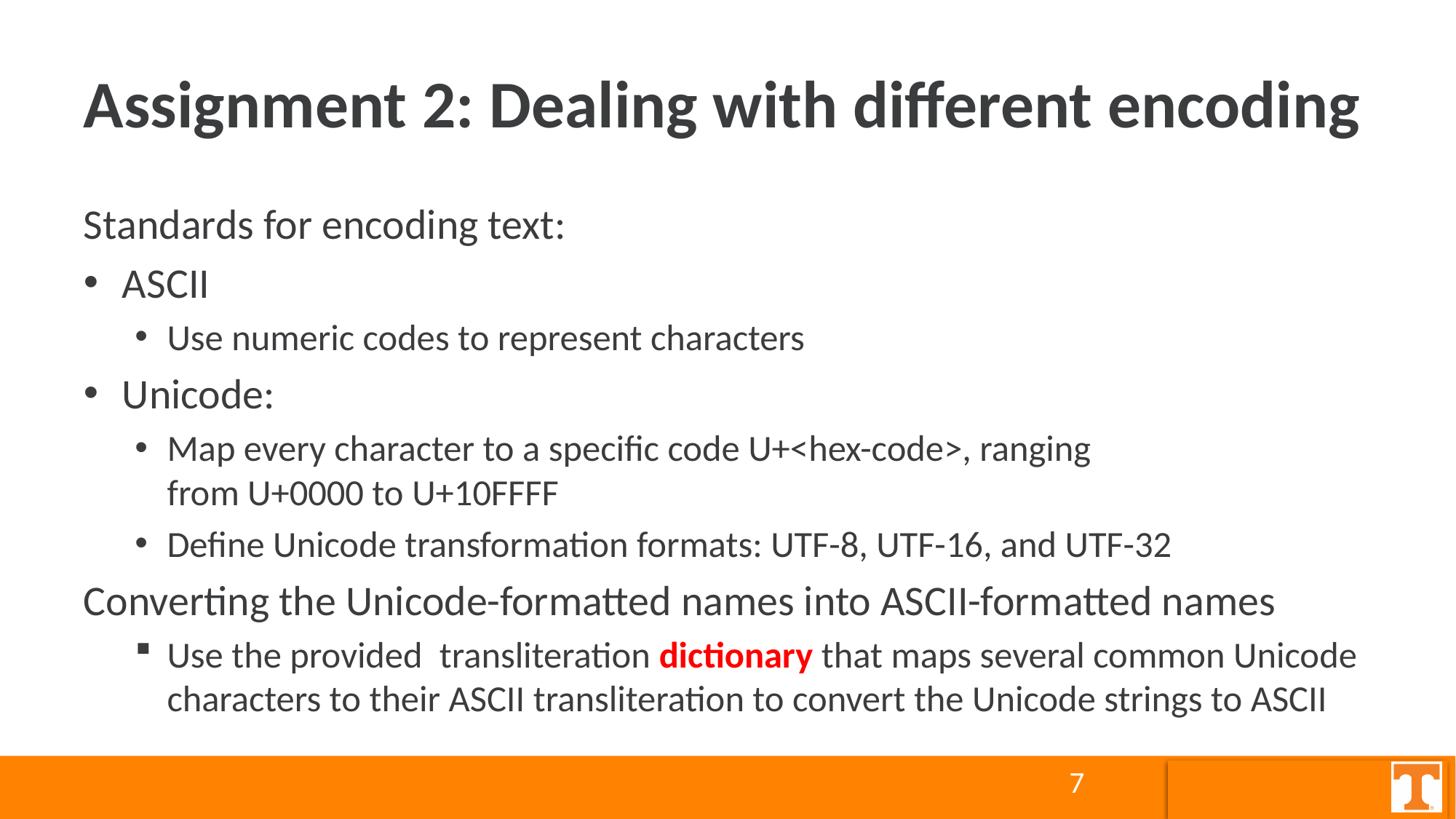

# Assignment 2: Dealing with different encoding
Standards for encoding text:
ASCII
Use numeric codes to represent characters
Unicode:
Map every character to a specific code U+<hex-code>, ranging from U+0000 to U+10FFFF
Define Unicode transformation formats: UTF-8, UTF-16, and UTF-32
Converting the Unicode-formatted names into ASCII-formatted names
Use the provided  transliteration dictionary that maps several common Unicode characters to their ASCII transliteration to convert the Unicode strings to ASCII

7